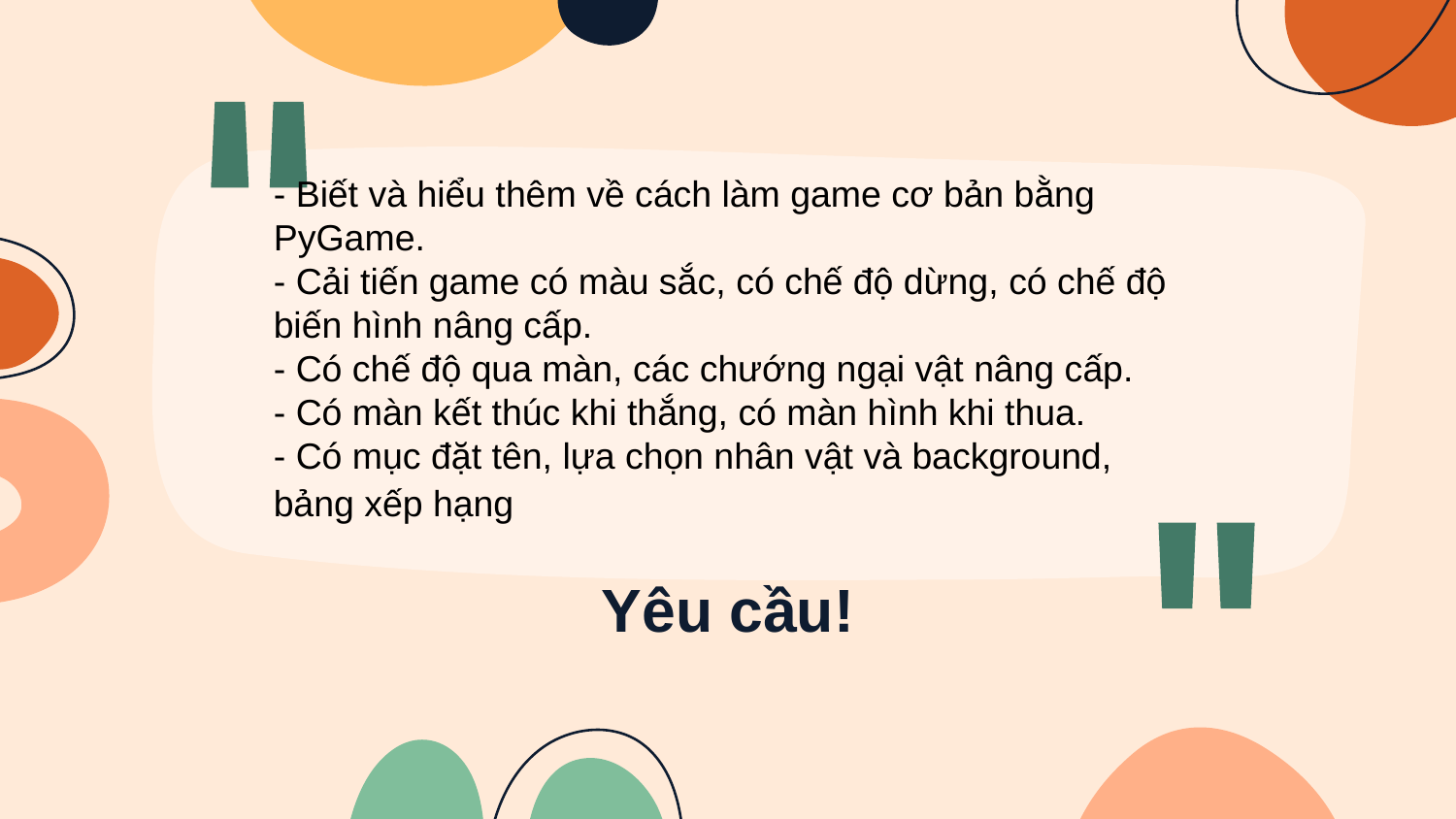

"

- Biết và hiểu thêm về cách làm game cơ bản bằng PyGame.
- Cải tiến game có màu sắc, có chế độ dừng, có chế độ biến hình nâng cấp.
- Có chế độ qua màn, các chướng ngại vật nâng cấp.
- Có màn kết thúc khi thắng, có màn hình khi thua.
- Có mục đặt tên, lựa chọn nhân vật và background, bảng xếp hạng
"
# Yêu cầu!